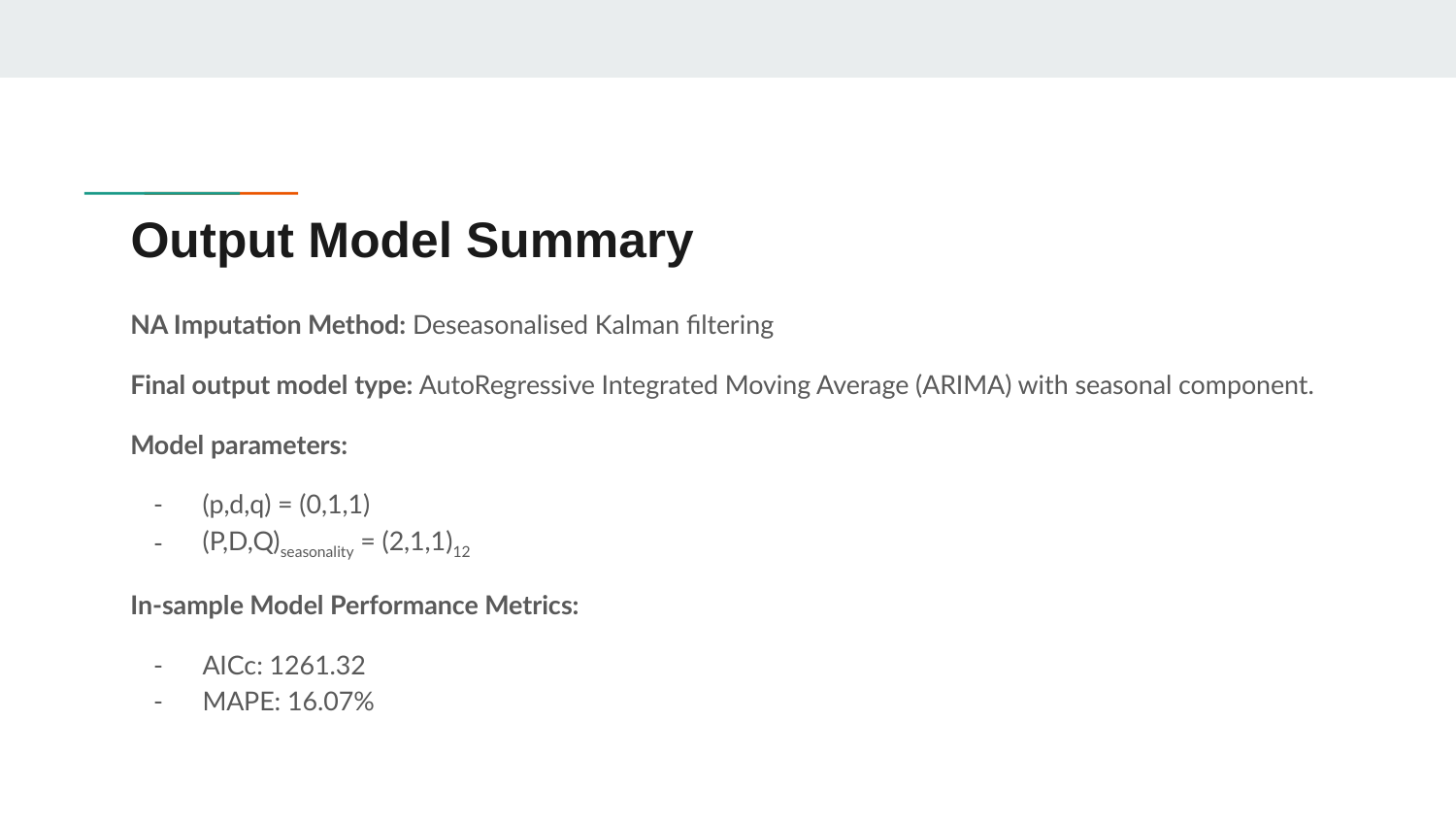

# Output Model Summary
NA Imputation Method: Deseasonalised Kalman filtering
Final output model type: AutoRegressive Integrated Moving Average (ARIMA) with seasonal component.
Model parameters:
(p,d,q) = (0,1,1)
(P,D,Q)seasonality = (2,1,1)12
In-sample Model Performance Metrics:
AICc: 1261.32
MAPE: 16.07%